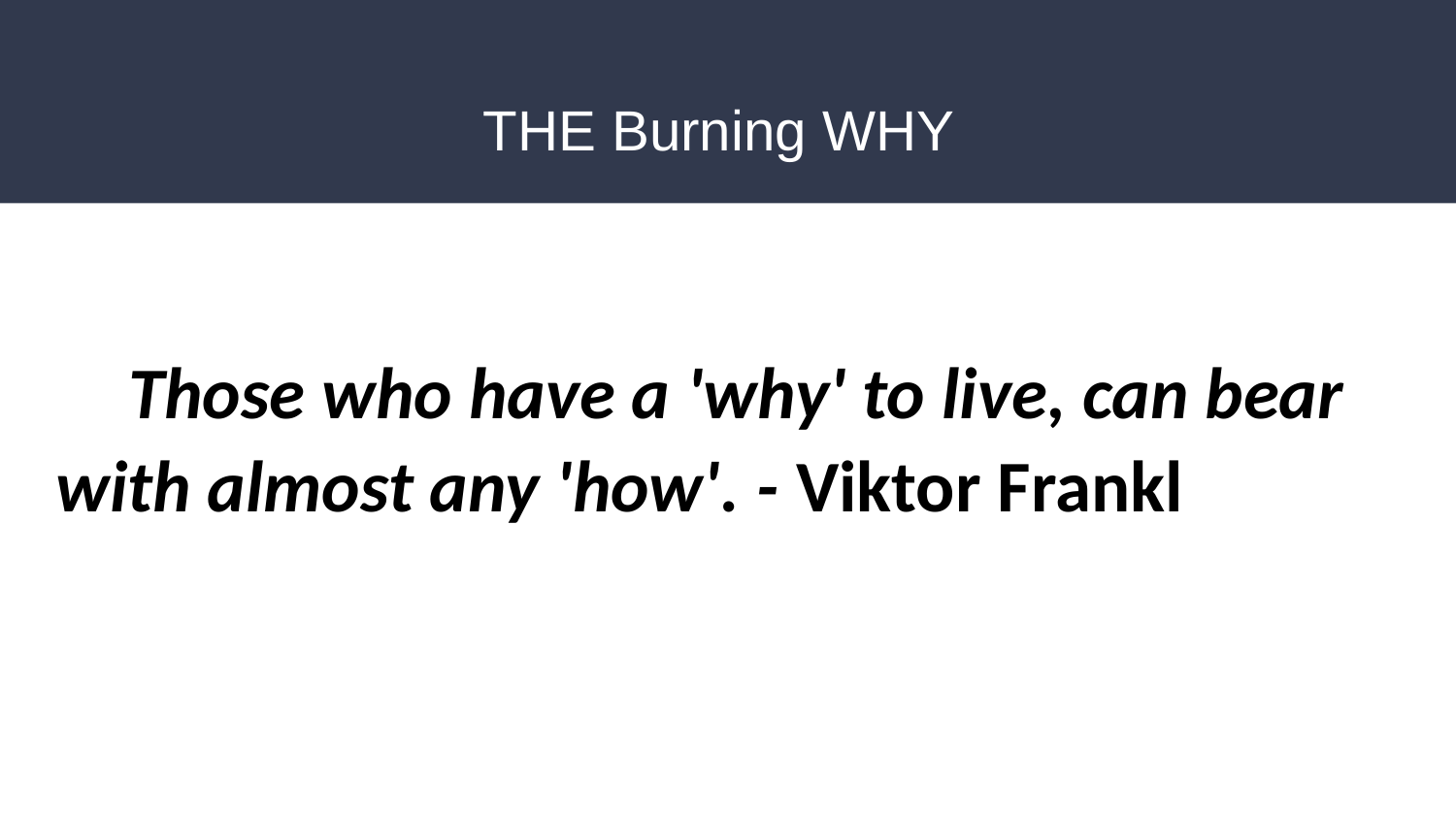

# THE Burning WHY
Those who have a 'why' to live, can bear with almost any 'how'. - Viktor Frankl